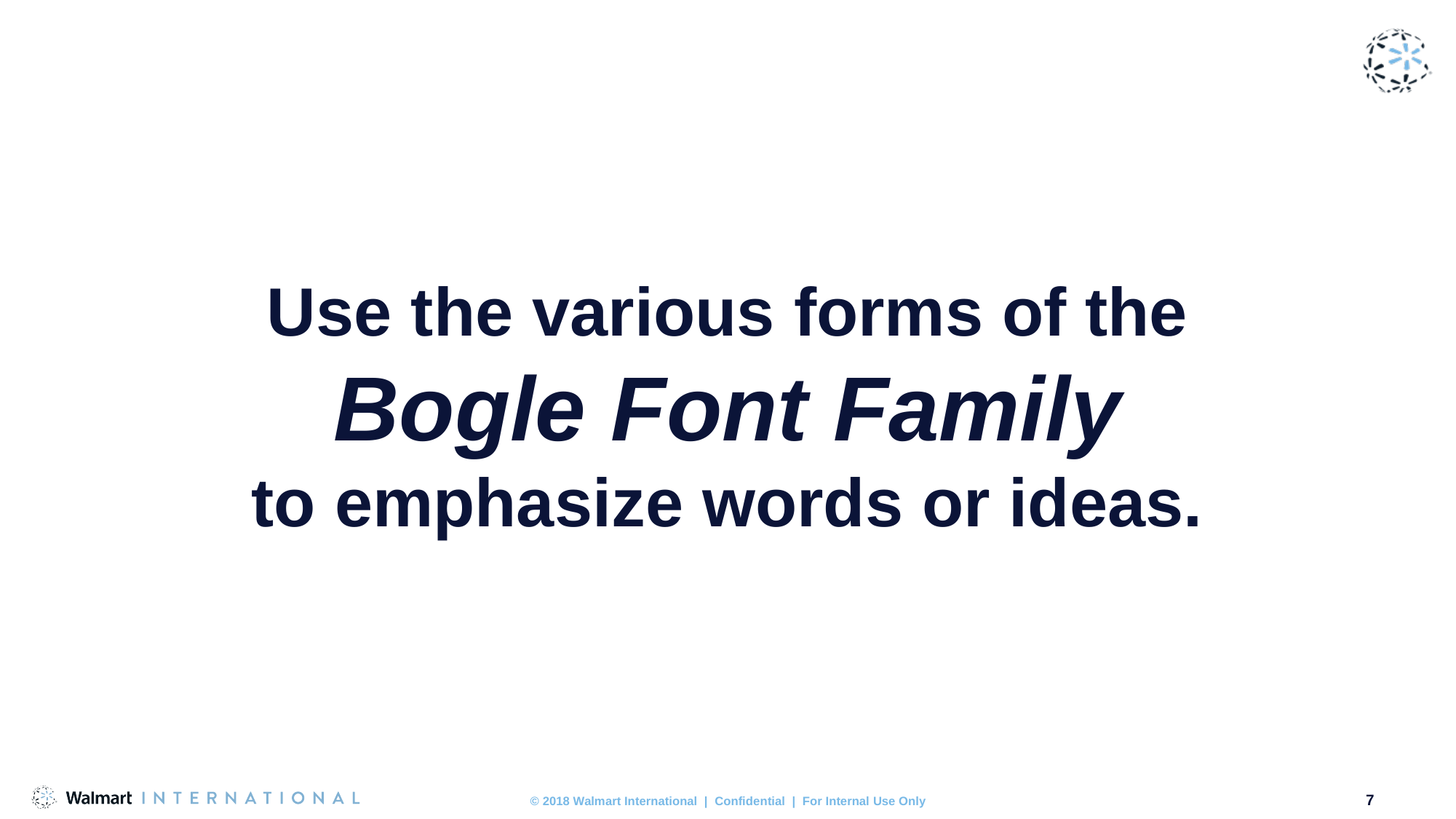

Use the various forms of the
Bogle Font Family
to emphasize words or ideas.